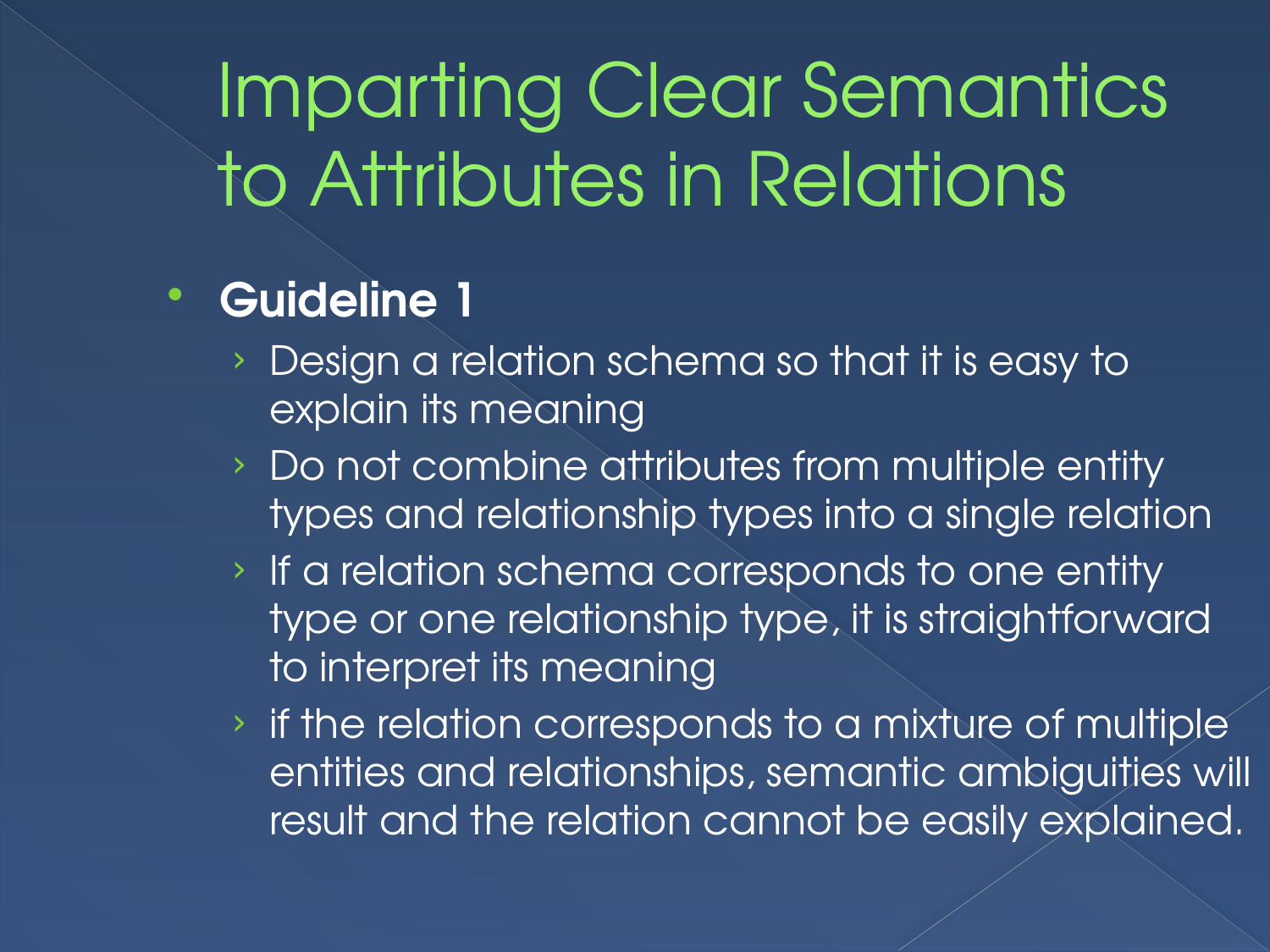

Imparting Clear Semantics to Attributes in Relations
Guideline 1
Design a relation schema so that it is easy to explain its meaning
Do not combine attributes from multiple entity types and relationship types into a single relation
If a relation schema corresponds to one entity type or one relationship type, it is straightforward to interpret its meaning
if the relation corresponds to a mixture of multiple entities and relationships, semantic ambiguities will result and the relation cannot be easily explained.